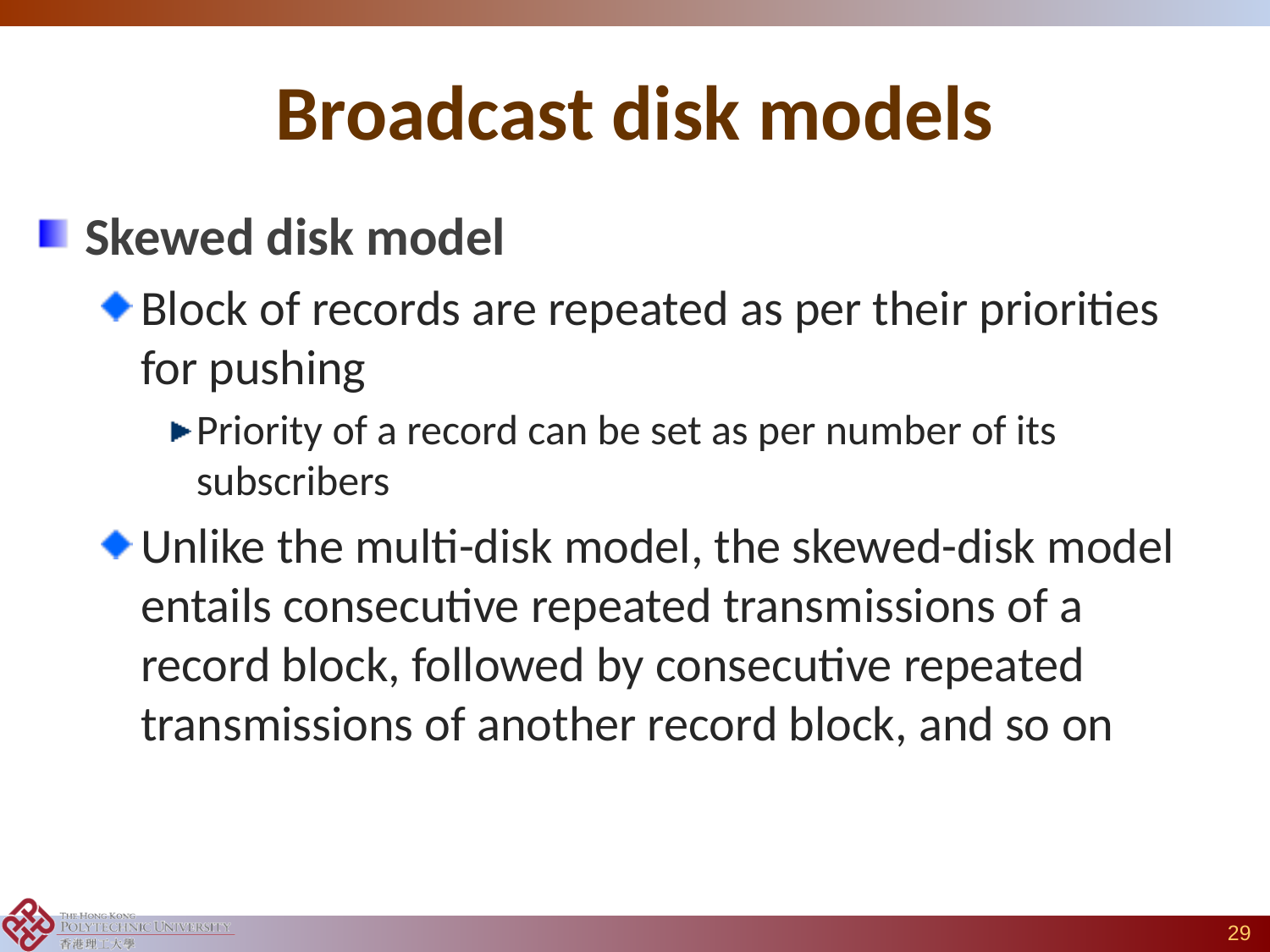

# Broadcast disk models
Skewed disk model
Block of records are repeated as per their priorities for pushing
Priority of a record can be set as per number of its subscribers
Unlike the multi-disk model, the skewed-disk model entails consecutive repeated transmissions of a record block, followed by consecutive repeated transmissions of another record block, and so on